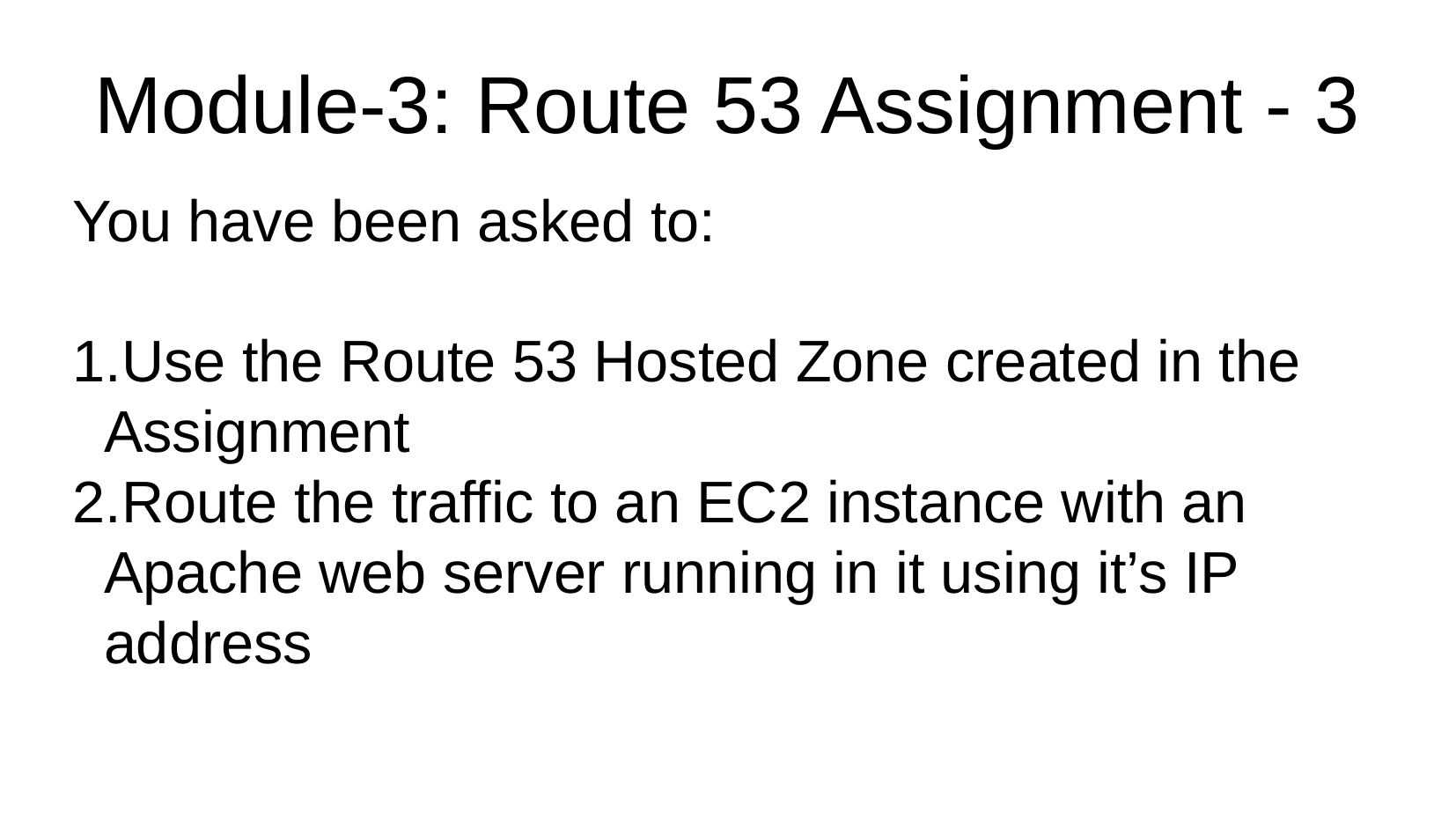

# Module-3: Route 53 Assignment - 3
You have been asked to:

Use the Route 53 Hosted Zone created in the Assignment
Route the traffic to an EC2 instance with an Apache web server running in it using it’s IP address